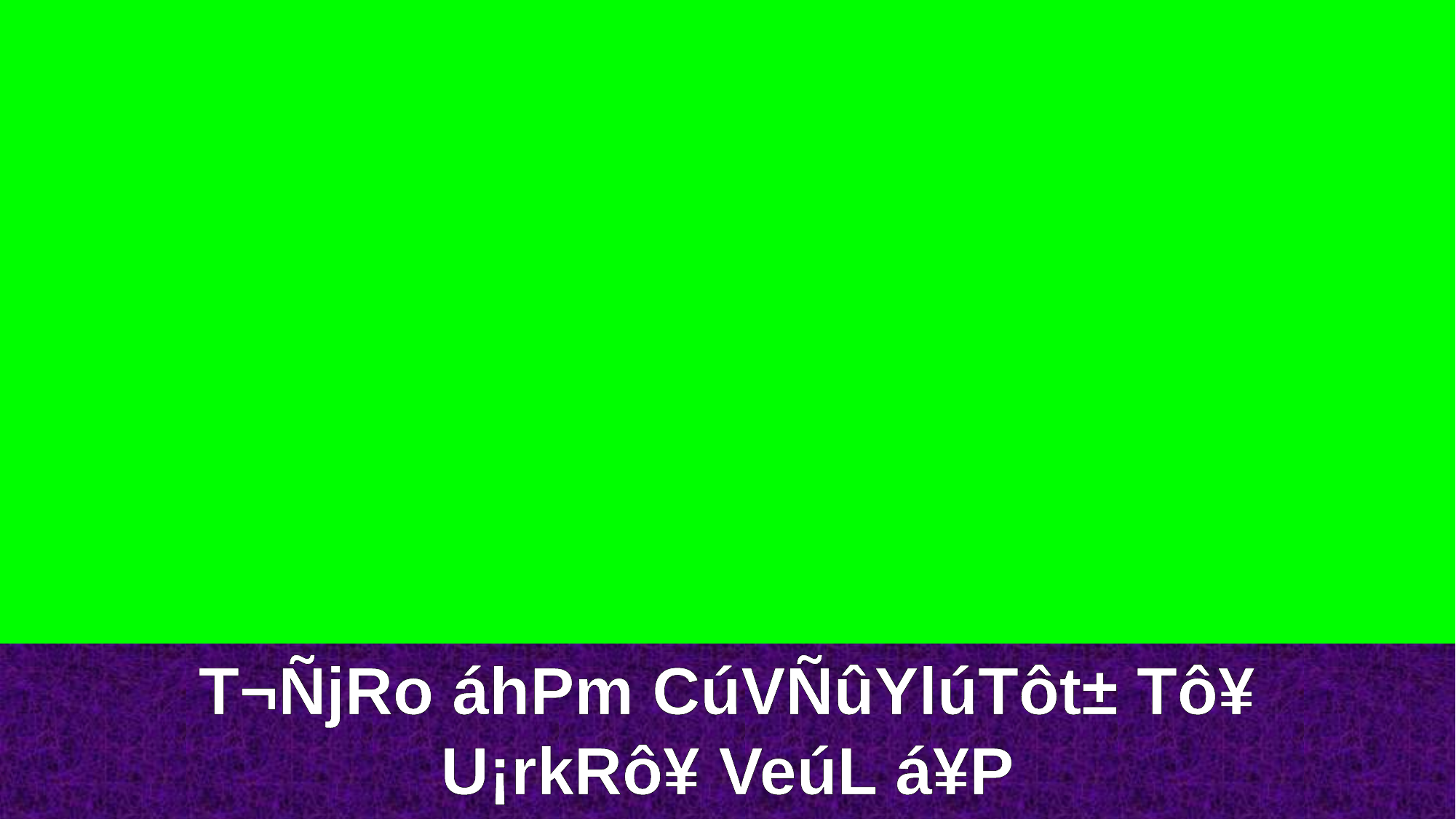

T¬ÑjRo áhPm CúVÑûYlúTôt± Tô¥ U¡rkRô¥ VeúL á¥P